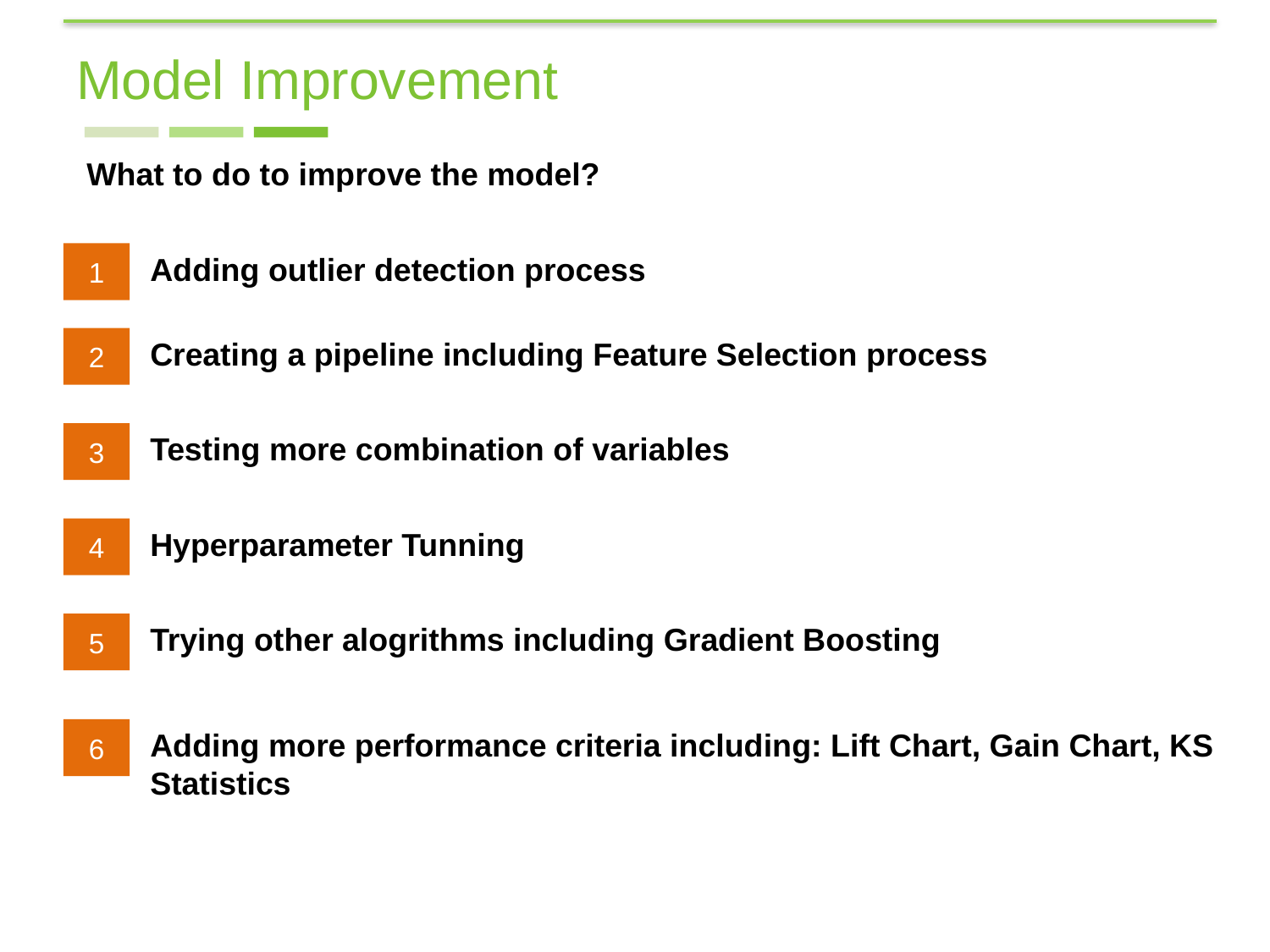

# Model Improvement

What to do to improve the model?
1
Adding outlier detection process
2
Creating a pipeline including Feature Selection process
3
Testing more combination of variables
4
Hyperparameter Tunning
5
Trying other alogrithms including Gradient Boosting
6
Adding more performance criteria including: Lift Chart, Gain Chart, KS Statistics